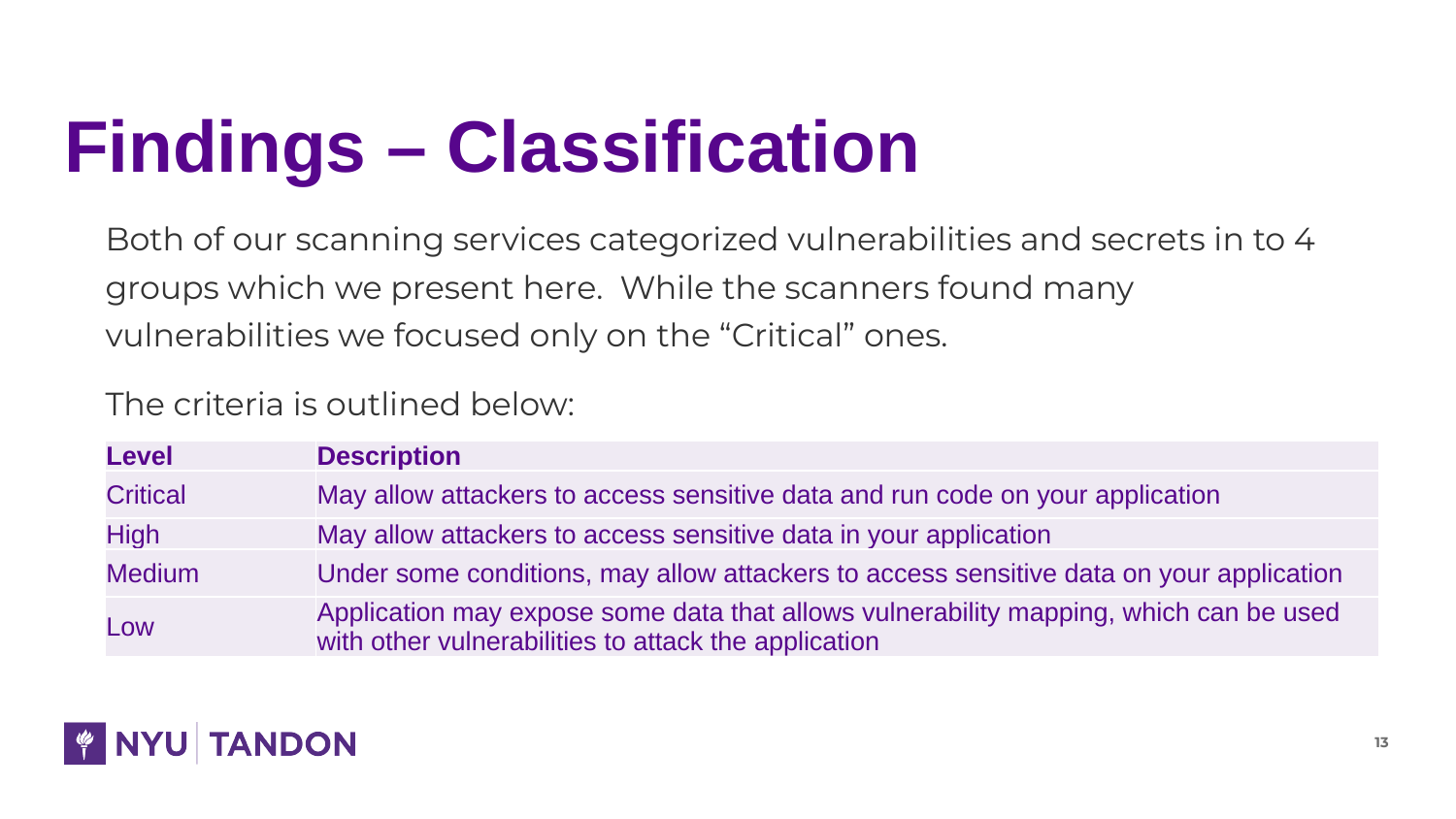

# Findings – Classification
Both of our scanning services categorized vulnerabilities and secrets in to 4 groups which we present here.  While the scanners found many vulnerabilities we focused only on the “Critical” ones.
The criteria is outlined below:
| Level | Description |
| --- | --- |
| Critical | May allow attackers to access sensitive data and run code on your application |
| High | May allow attackers to access sensitive data in your application |
| Medium | Under some conditions, may allow attackers to access sensitive data on your application |
| Low | Application may expose some data that allows vulnerability mapping, which can be used with other vulnerabilities to attack the application |